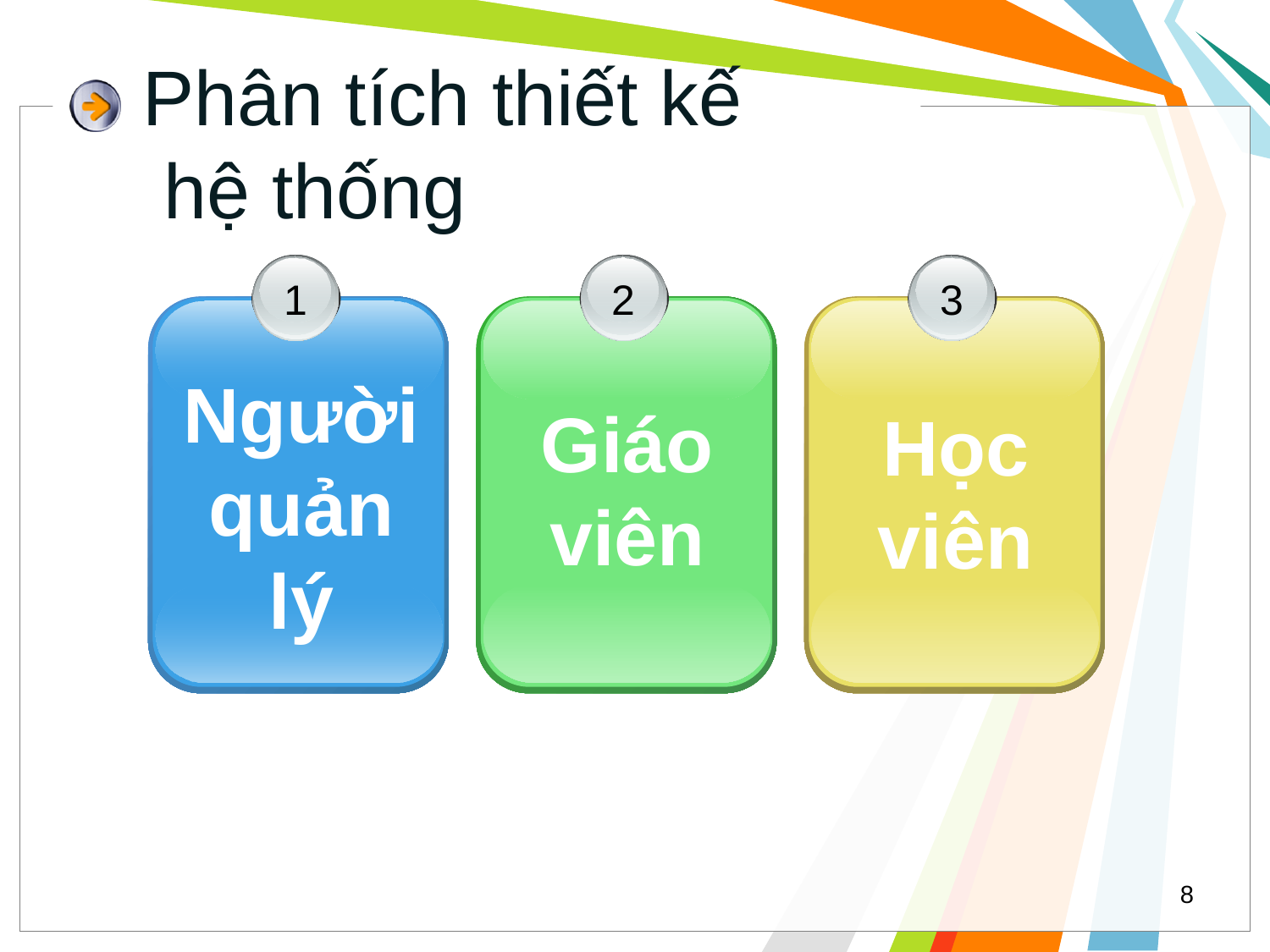

Phân tích thiết kế
 hệ thống

1

Người quản lý

2

Giáo viên

3

Học viên

8